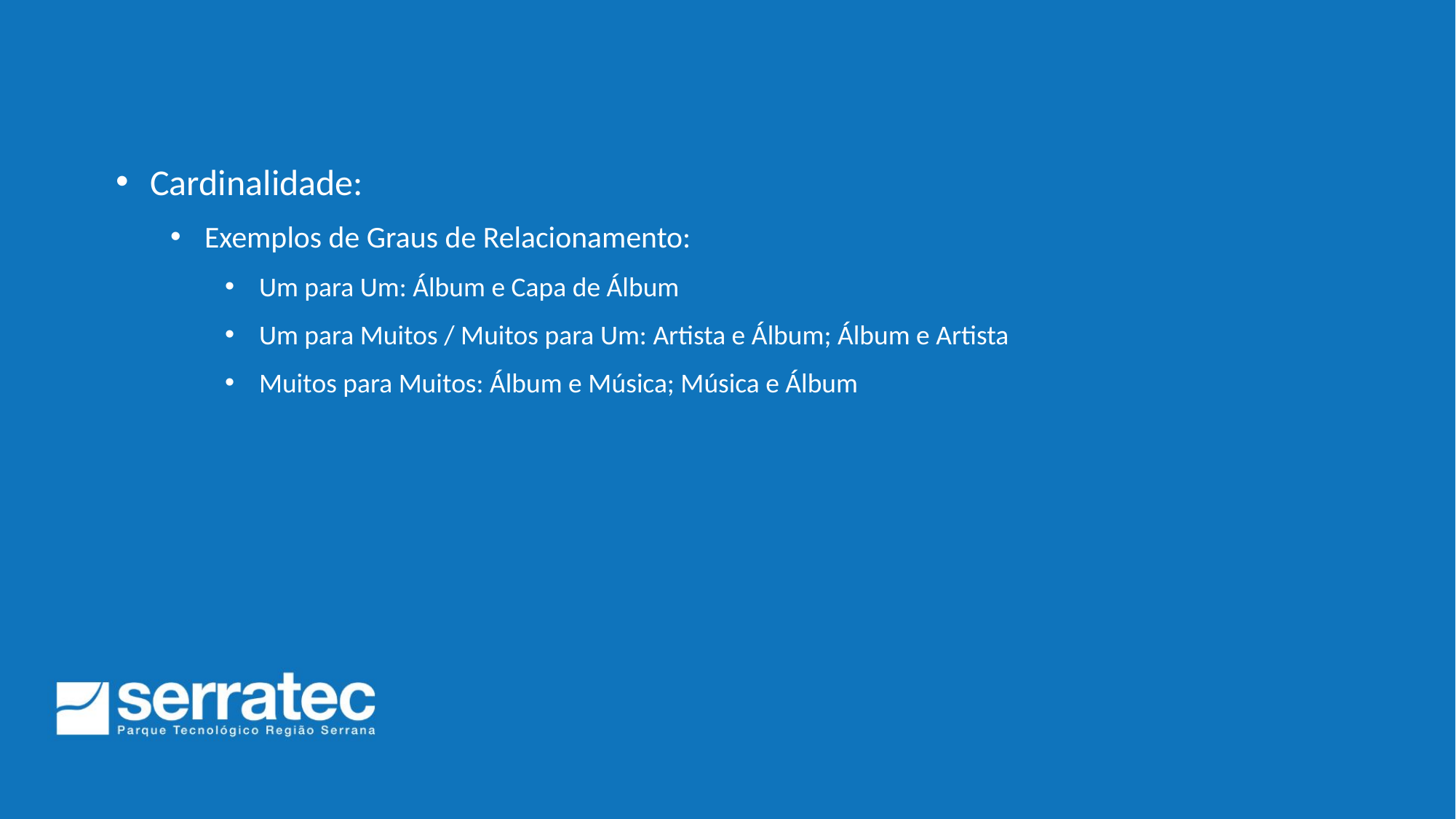

Cardinalidade:
Exemplos de Graus de Relacionamento:
Um para Um: Álbum e Capa de Álbum
Um para Muitos / Muitos para Um: Artista e Álbum; Álbum e Artista
Muitos para Muitos: Álbum e Música; Música e Álbum